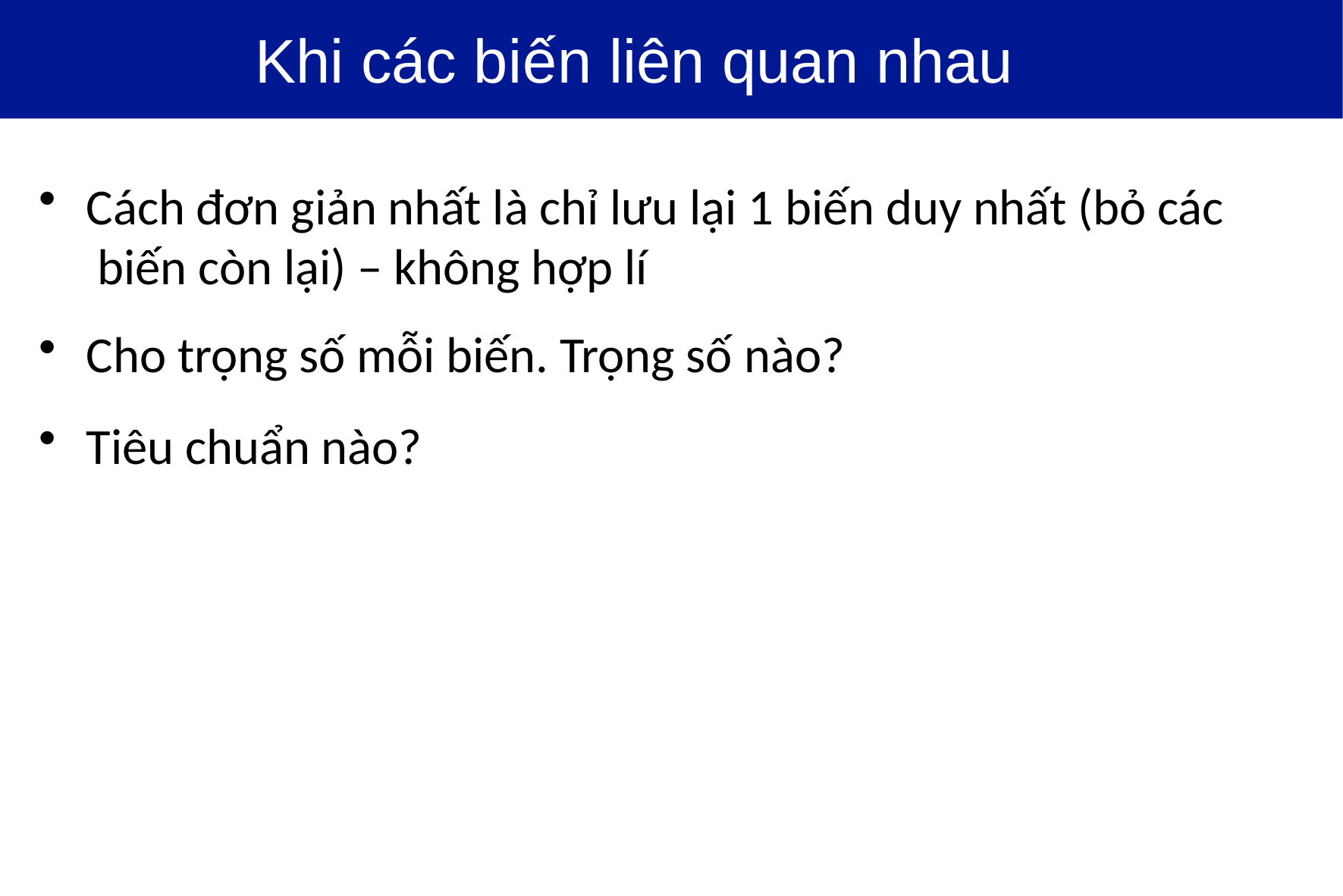

# Khi các biến liên quan nhau
Cách đơn giản nhất là chỉ lưu lại 1 biến duy nhất (bỏ các  biến còn lại) – không hợp lí
Cho trọng số mỗi biến. Trọng số nào?
Tiêu chuẩn nào?